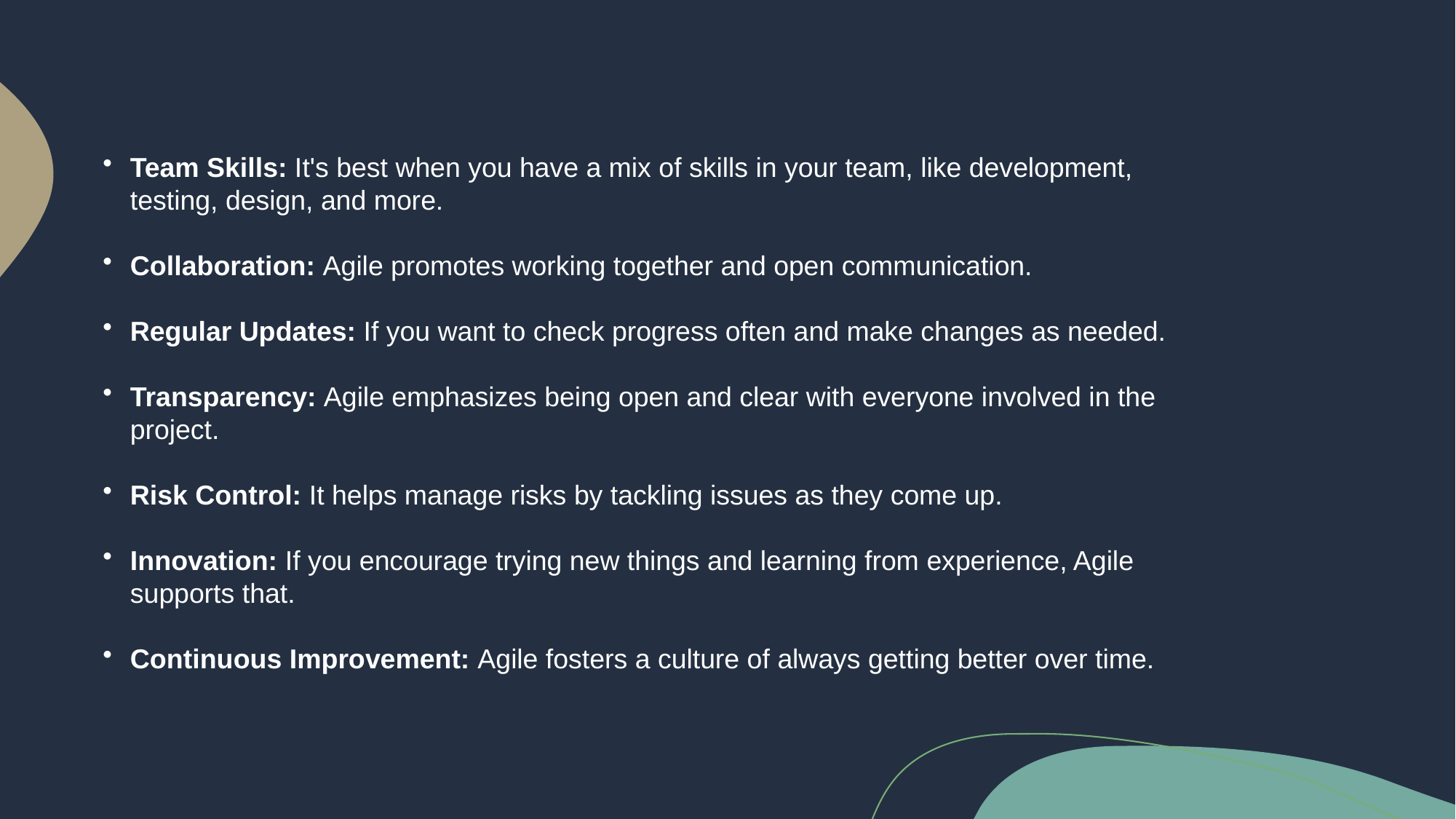

Team Skills: It's best when you have a mix of skills in your team, like development, testing, design, and more.​

Collaboration: Agile promotes working together and open communication.​

Regular Updates: If you want to check progress often and make changes as needed.​

Transparency: Agile emphasizes being open and clear with everyone involved in the project.​

Risk Control: It helps manage risks by tackling issues as they come up.​

Innovation: If you encourage trying new things and learning from experience, Agile supports that.​

Continuous Improvement: Agile fosters a culture of always getting better over time.​